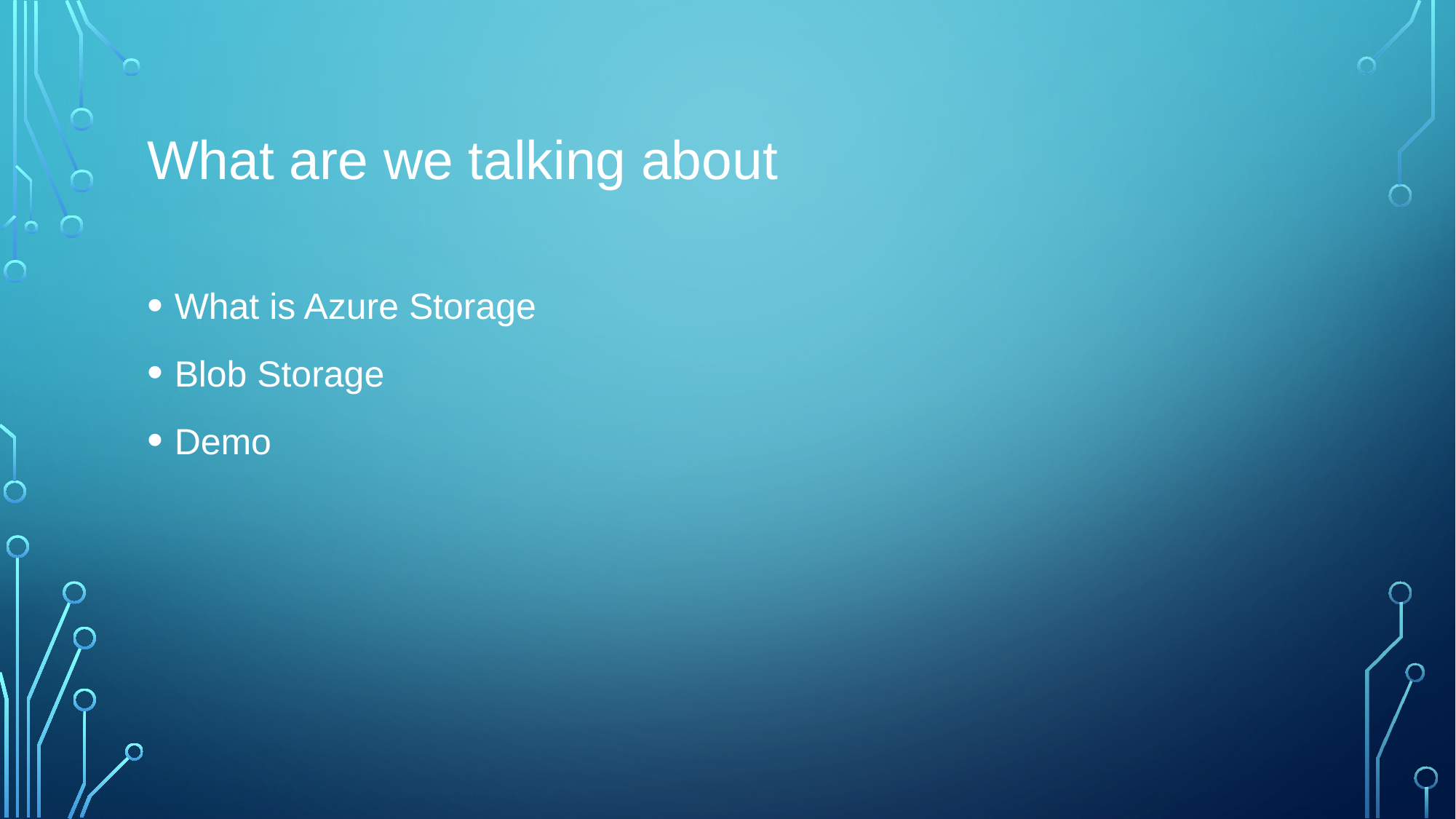

# What are we talking about
What is Azure Storage
Blob Storage
Demo